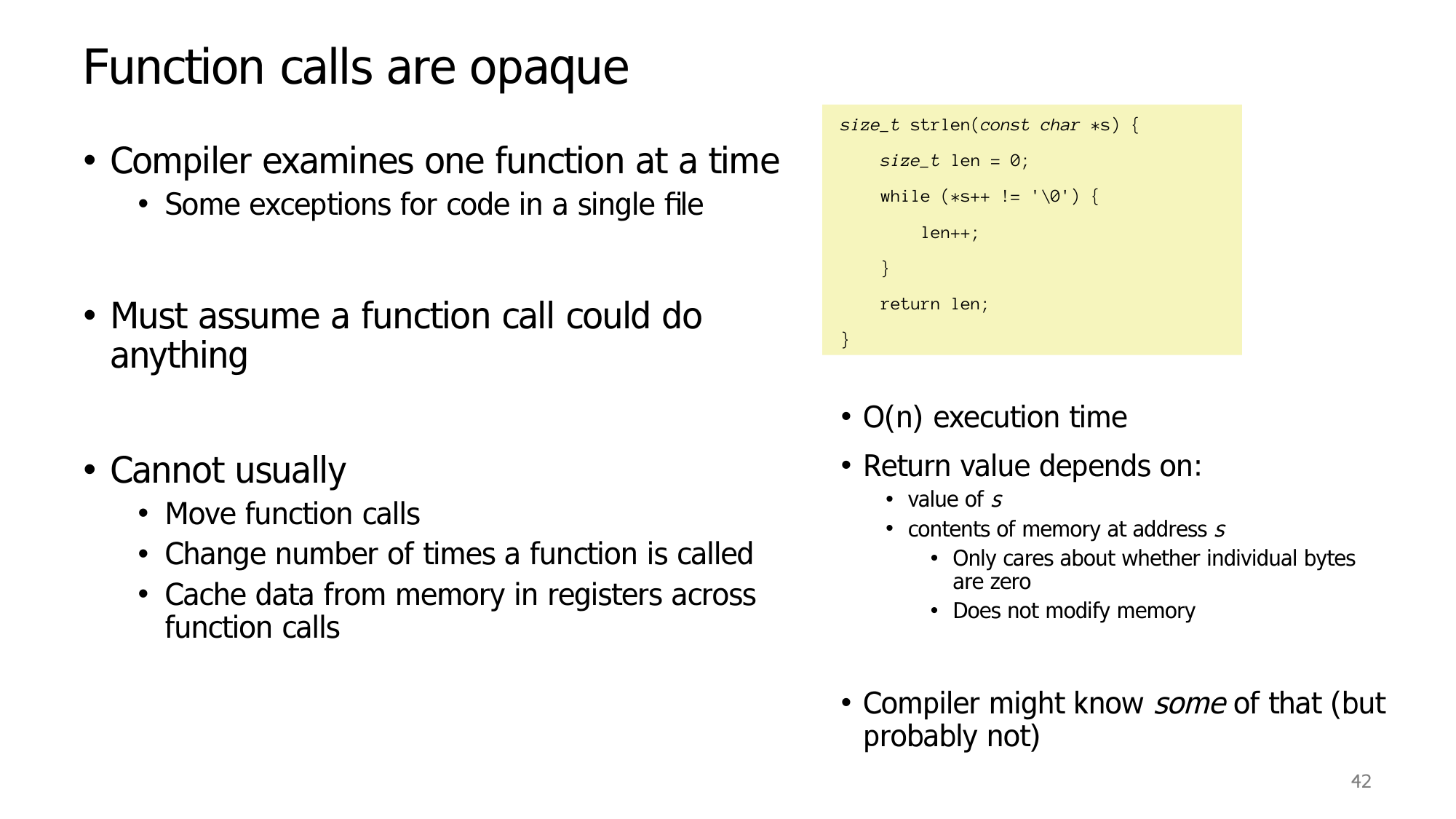

# Function calls are opaque

size_t strlen(const char *s) {
    size_t len = 0;
    while (*s++ != '\0') {
        len++;
    }
    return len;
}

O(n) execution time
Return value depends on:
value of s
contents of memory at address s
Only cares about whether individual bytes are zero
Does not modify memory

Compiler might know some of that (but probably not)
Compiler examines one function at a time
Some exceptions for code in a single file

Must assume a function call could do anything

Cannot usually
Move function calls
Change number of times a function is called
Cache data from memory in registers across function calls

42